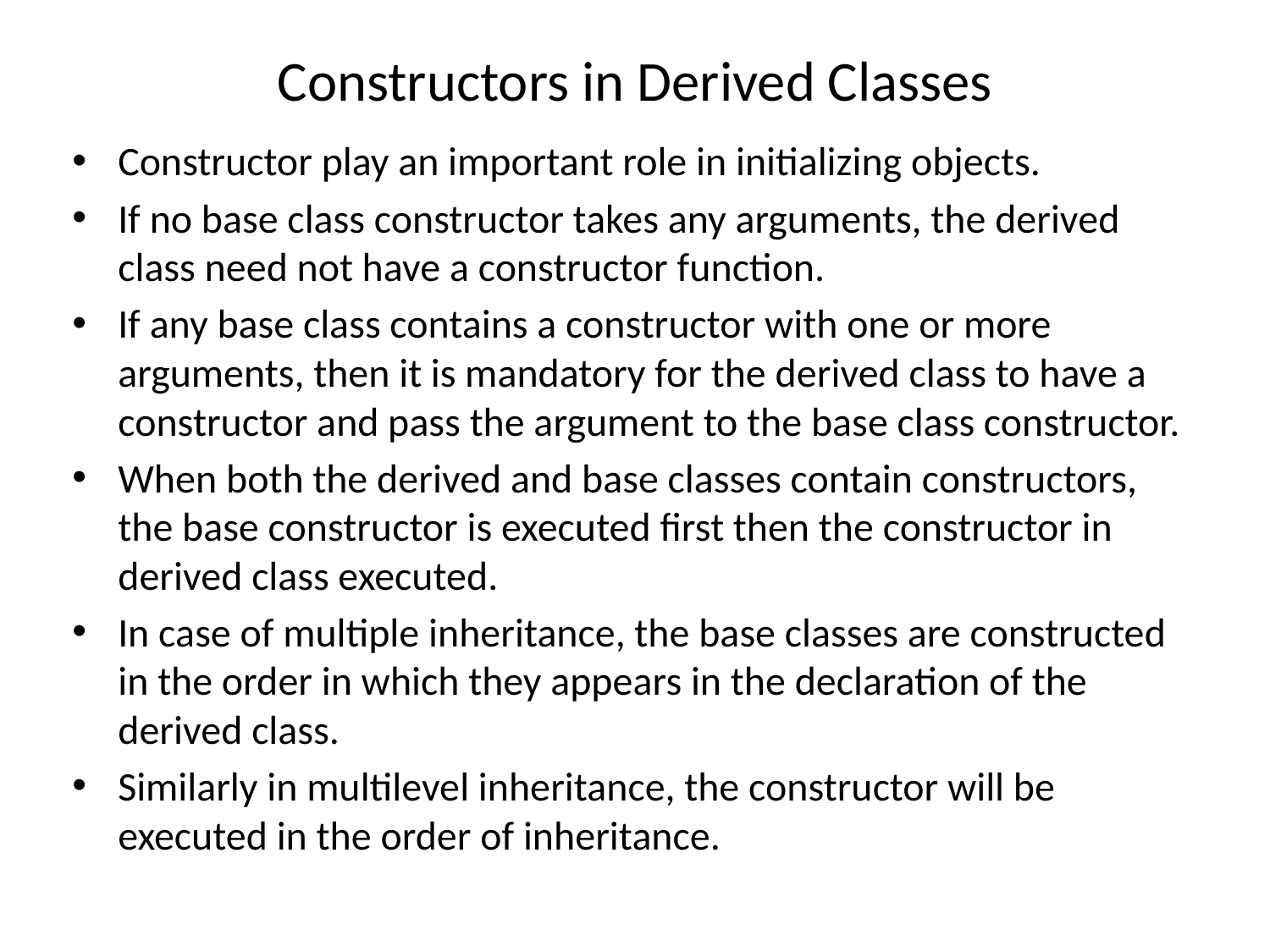

# Constructors in Derived Classes
Constructor play an important role in initializing objects.
If no base class constructor takes any arguments, the derived class need not have a constructor function.
If any base class contains a constructor with one or more arguments, then it is mandatory for the derived class to have a constructor and pass the argument to the base class constructor.
When both the derived and base classes contain constructors, the base constructor is executed first then the constructor in derived class executed.
In case of multiple inheritance, the base classes are constructed in the order in which they appears in the declaration of the derived class.
Similarly in multilevel inheritance, the constructor will be executed in the order of inheritance.